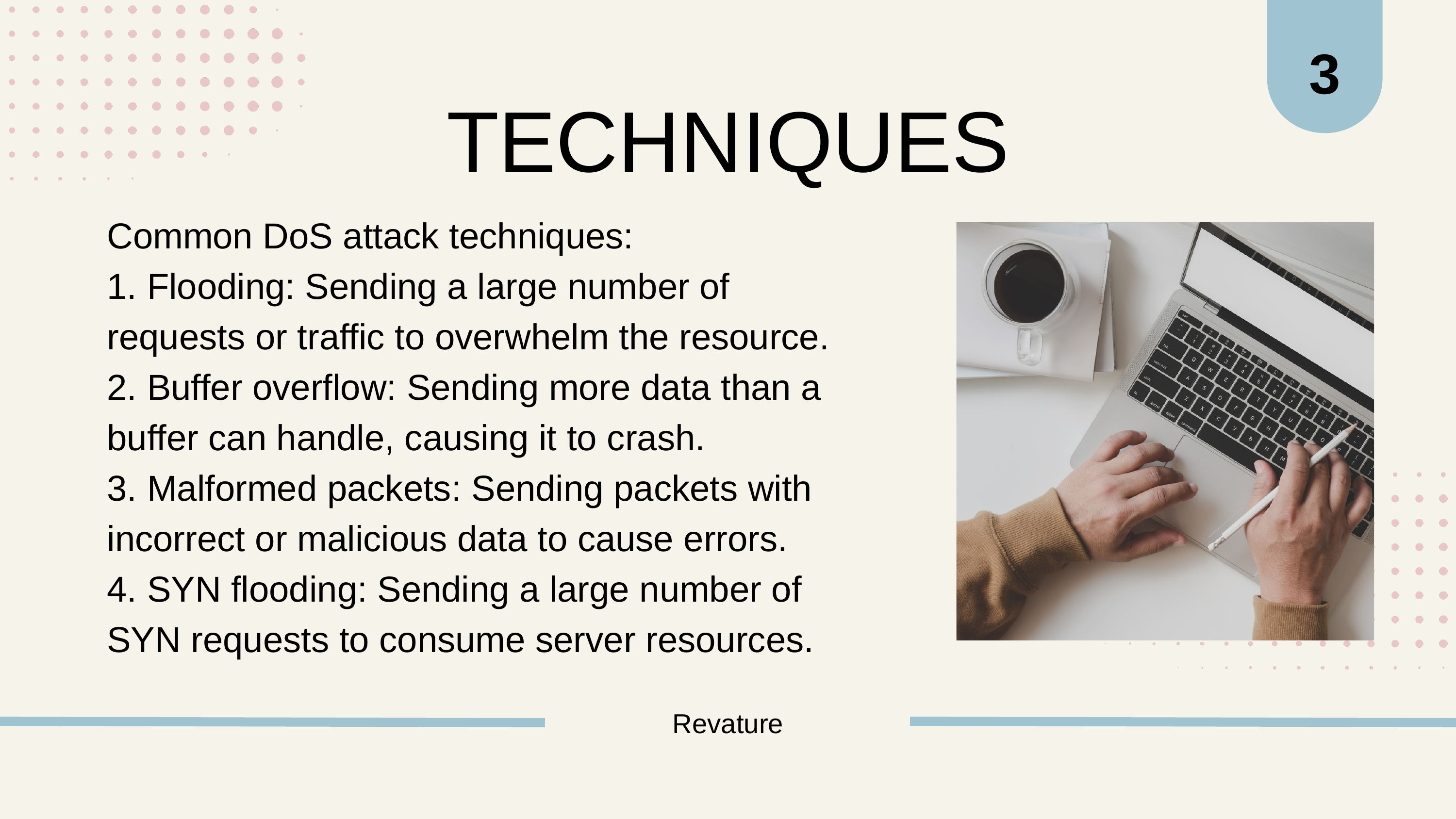

3

TECHNIQUES
Common DoS attack techniques:
1. Flooding: Sending a large number of requests or traffic to overwhelm the resource.
2. Buffer overflow: Sending more data than a buffer can handle, causing it to crash.
3. Malformed packets: Sending packets with incorrect or malicious data to cause errors.
4. SYN flooding: Sending a large number of SYN requests to consume server resources.

Revature